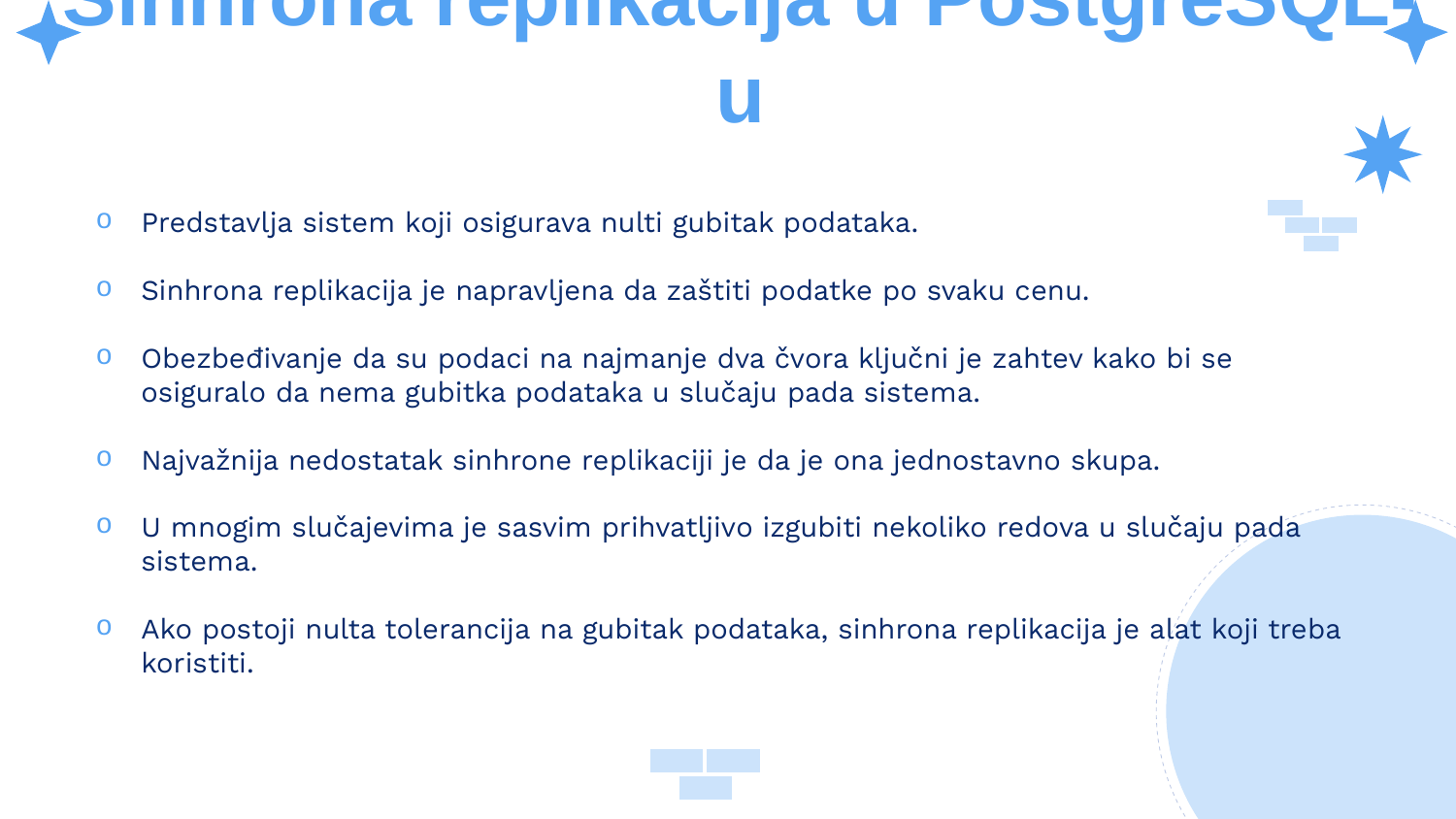

# Sinhrona replikacija u PostgreSQL-u

Predstavlja sistem koji osigurava nulti gubitak podataka.

Sinhrona replikacija je napravljena da zaštiti podatke po svaku cenu.

Obezbeđivanje da su podaci na najmanje dva čvora ključni je zahtev kako bi se osiguralo da nema gubitka podataka u slučaju pada sistema.

Najvažnija nedostatak sinhrone replikaciji je da je ona jednostavno skupa.

U mnogim slučajevima je sasvim prihvatljivo izgubiti nekoliko redova u slučaju pada sistema.

Ako postoji nulta tolerancija na gubitak podataka, sinhrona replikacija je alat koji treba koristiti.